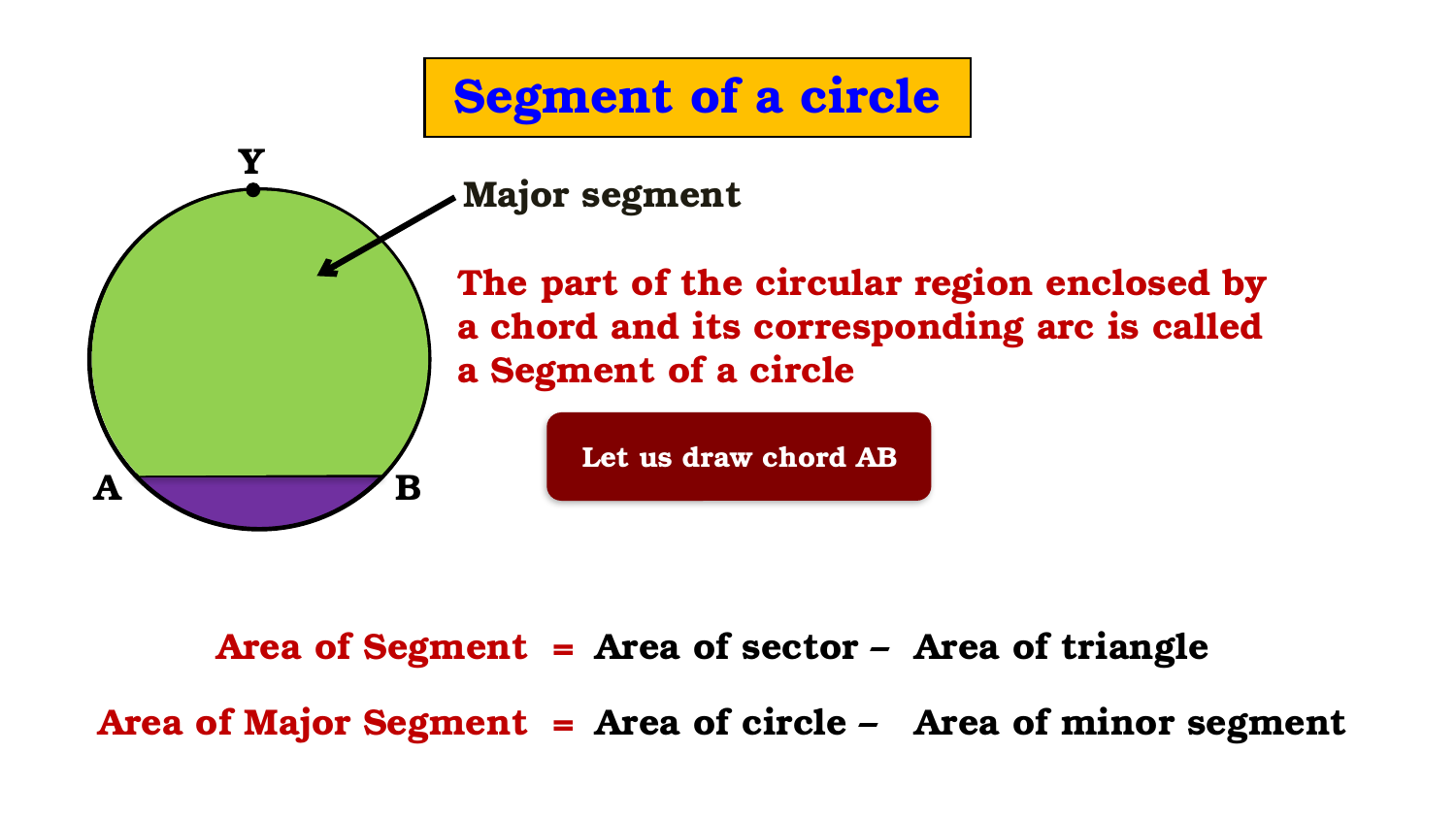

Segment of a circle

Y
Major segment

The part of the circular region enclosed by
a chord and its corresponding arc is called
a Segment of a circle
O

θ
r
r

Let us draw chord AB
A
B
 Area of Segment  =
 Area of sector –
Area of triangle
 Area of Major Segment  =
 Area of circle –
Area of minor segment